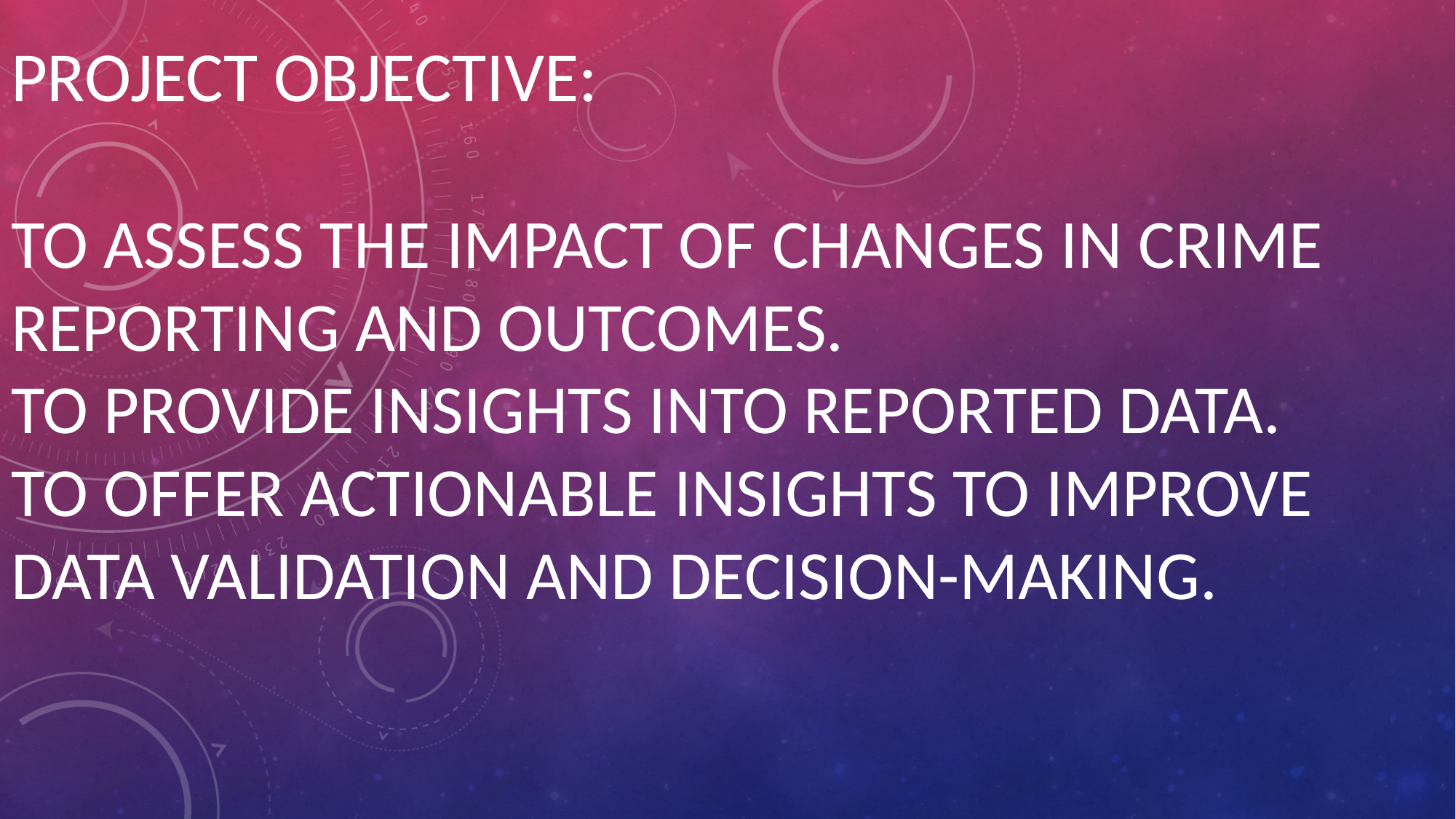

# Project Objective: TO Assess the impact of changes in crime reporting and outcomes. TO Provide insights into reported data. TO Offer actionable insights to improve data validation and decision-making.